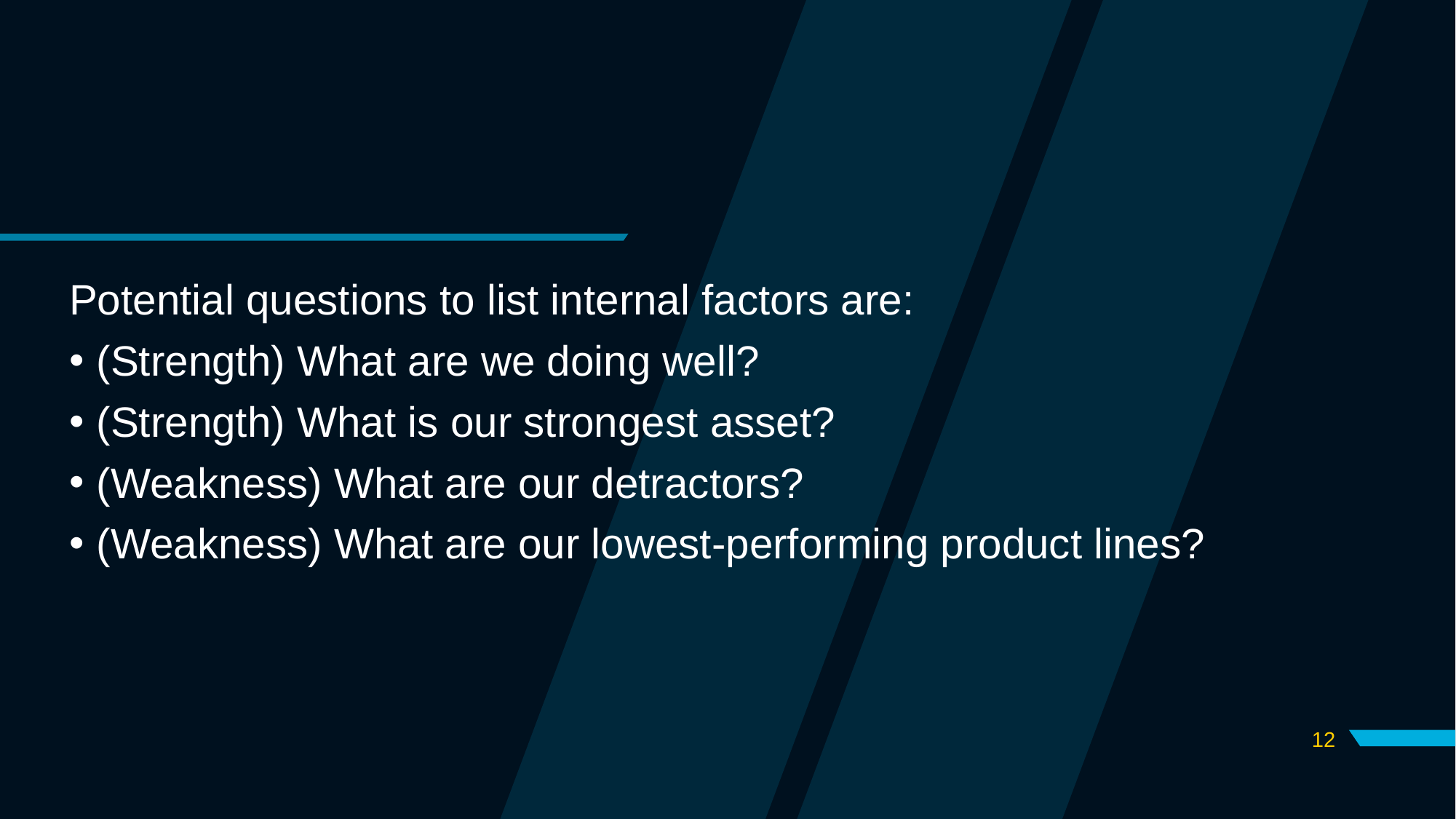

Potential questions to list internal factors are:
(Strength) What are we doing well?
(Strength) What is our strongest asset?
(Weakness) What are our detractors?
(Weakness) What are our lowest-performing product lines?
12